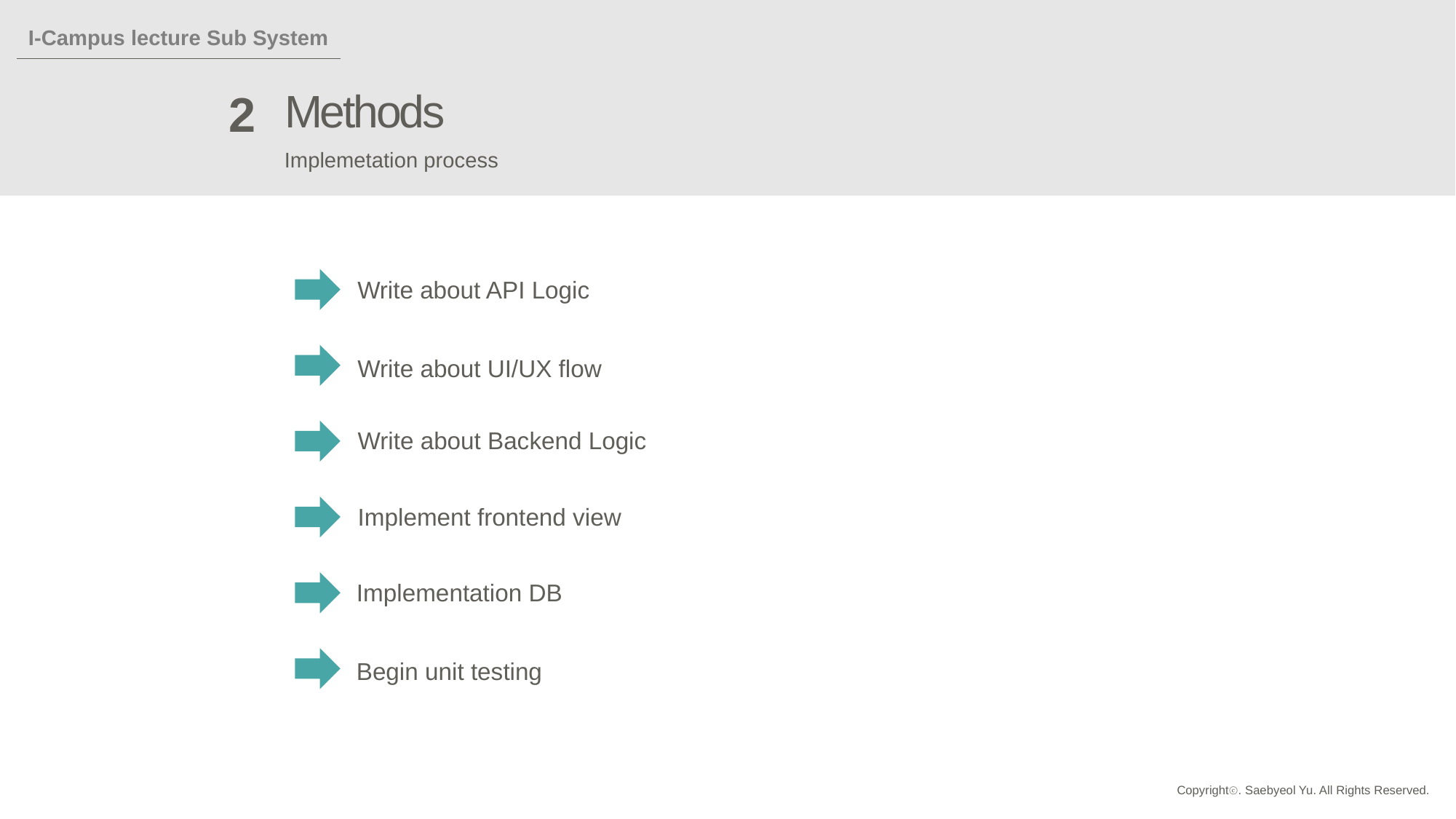

I-Campus lecture Sub System
Methods
2
Implemetation process

Write about API Logic

Write about UI/UX flow
Write about Backend Logic

Implement frontend view
Implementation DB

Begin unit testing